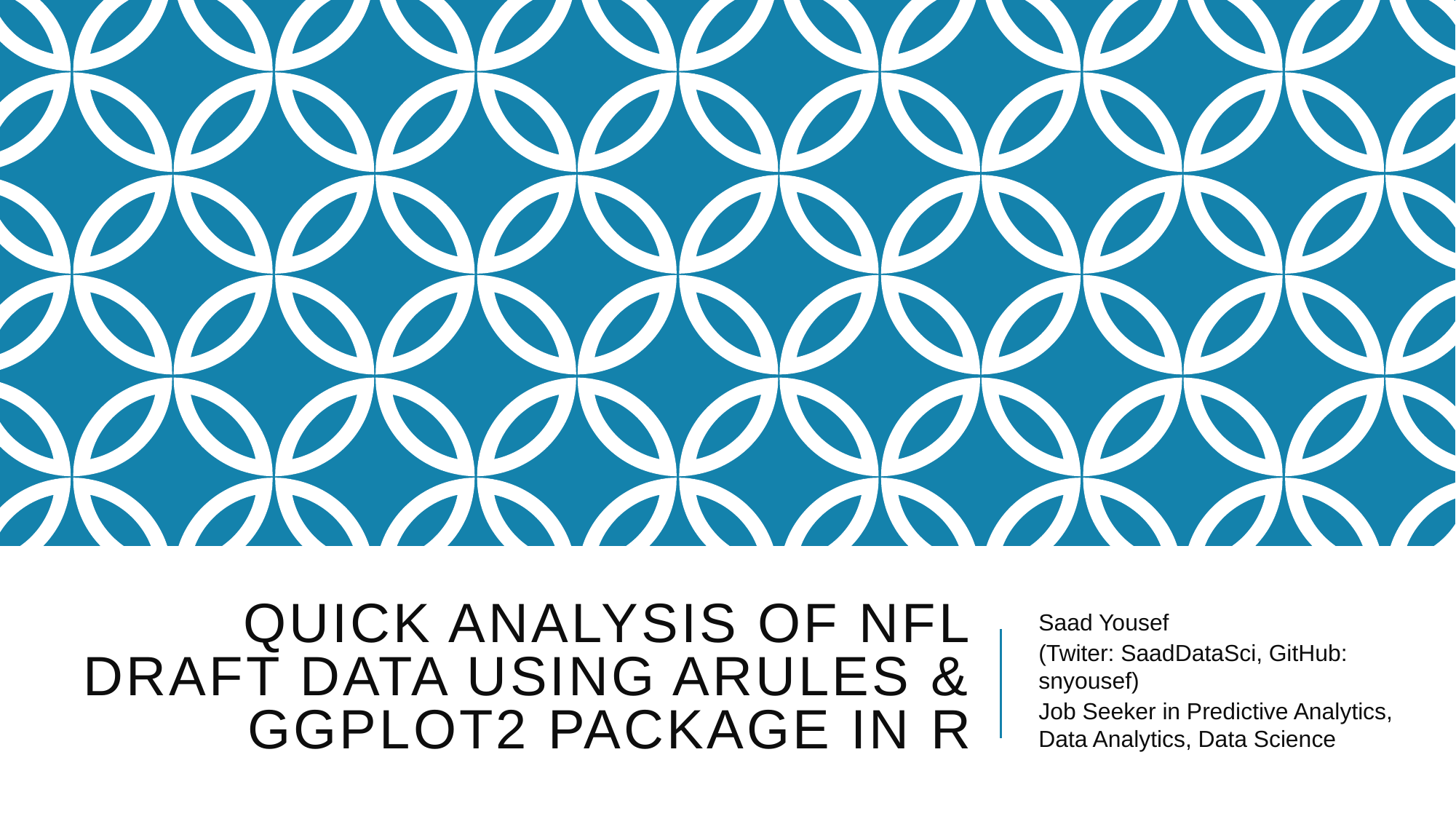

# Quick Analysis of NFL Draft Data using Arules & GGPLOT2 Package in R
Saad Yousef
(Twiter: SaadDataSci, GitHub: snyousef)
Job Seeker in Predictive Analytics, Data Analytics, Data Science